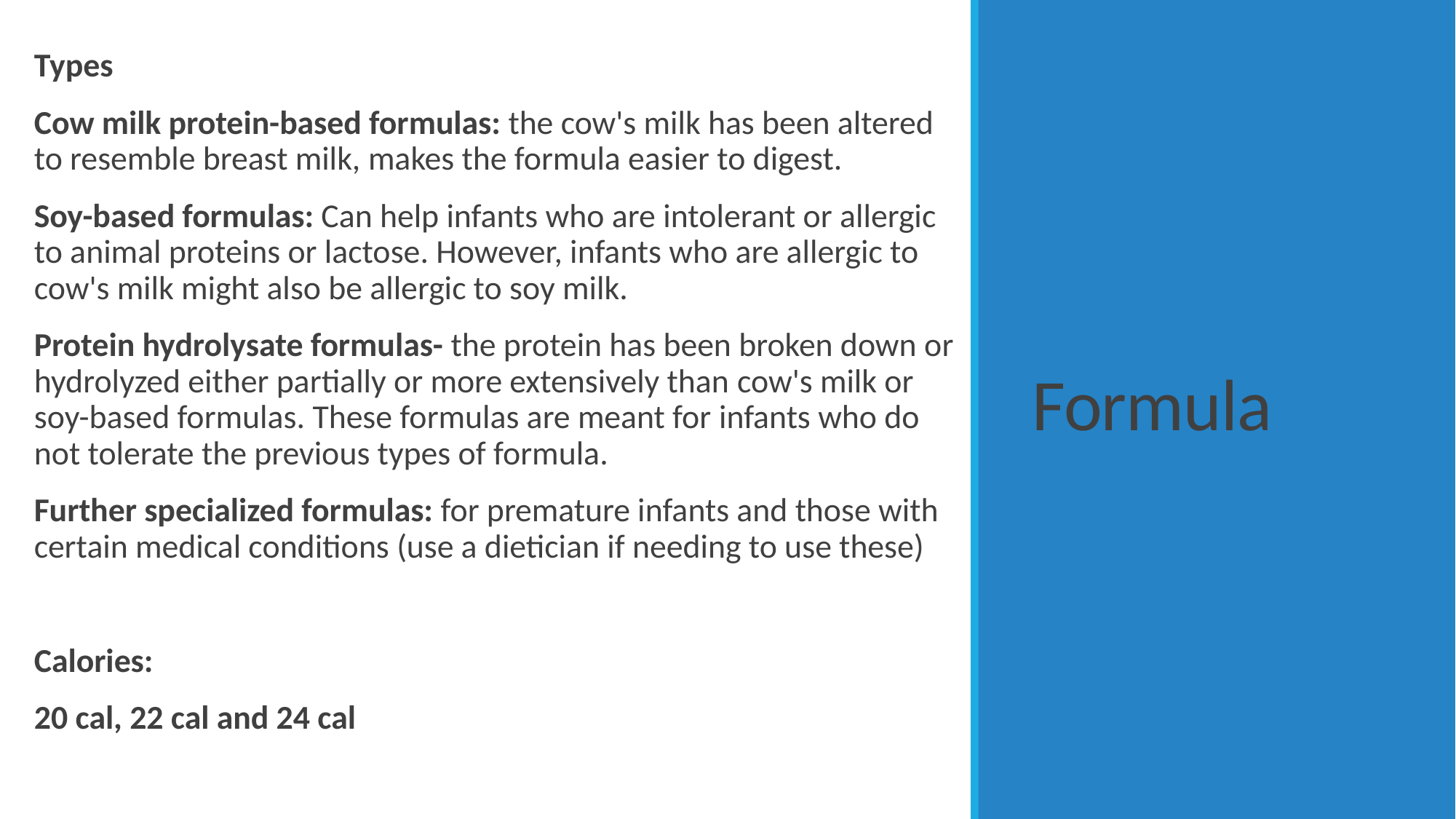

Types
Cow milk protein-based formulas: the cow's milk has been altered to resemble breast milk, makes the formula easier to digest.
Soy-based formulas: Can help infants who are intolerant or allergic to animal proteins or lactose. However, infants who are allergic to cow's milk might also be allergic to soy milk.
Protein hydrolysate formulas- the protein has been broken down or hydrolyzed either partially or more extensively than cow's milk or soy-based formulas. These formulas are meant for infants who do not tolerate the previous types of formula.
Further specialized formulas: for premature infants and those with certain medical conditions (use a dietician if needing to use these)

Calories:
20 cal, 22 cal and 24 cal

# Formula